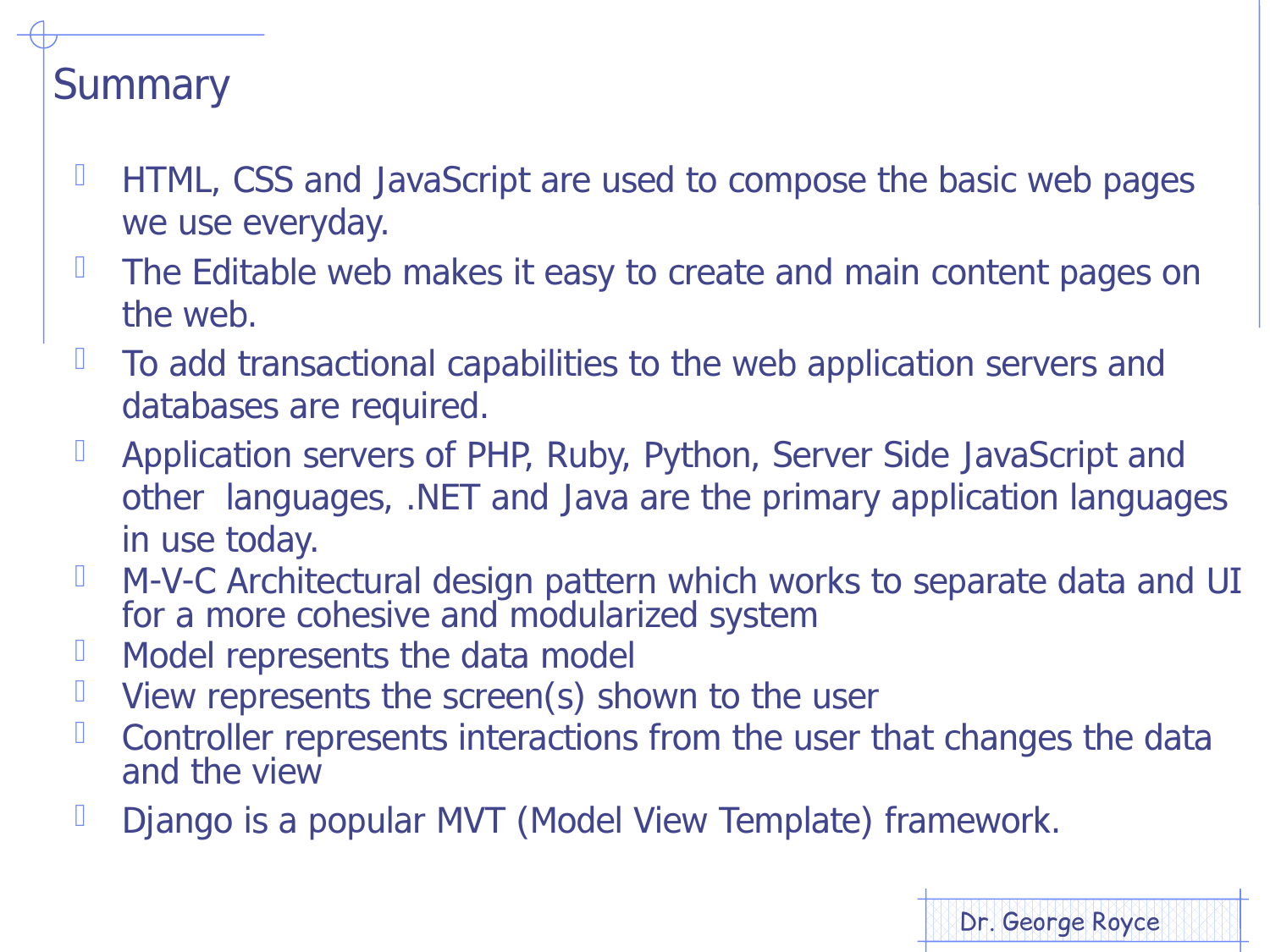

# Summary
HTML, CSS and JavaScript are used to compose the basic web pages we use everyday.
The Editable web makes it easy to create and main content pages on the web.
To add transactional capabilities to the web application servers and databases are required.
Application servers of PHP, Ruby, Python, Server Side JavaScript and other  languages, .NET and Java are the primary application languages in use today.
M-V-C Architectural design pattern which works to separate data and UI for a more cohesive and modularized system
Model represents the data model
View represents the screen(s) shown to the user
Controller represents interactions from the user that changes the data and the view
Django is a popular MVT (Model View Template) framework.
Dr. George Royce